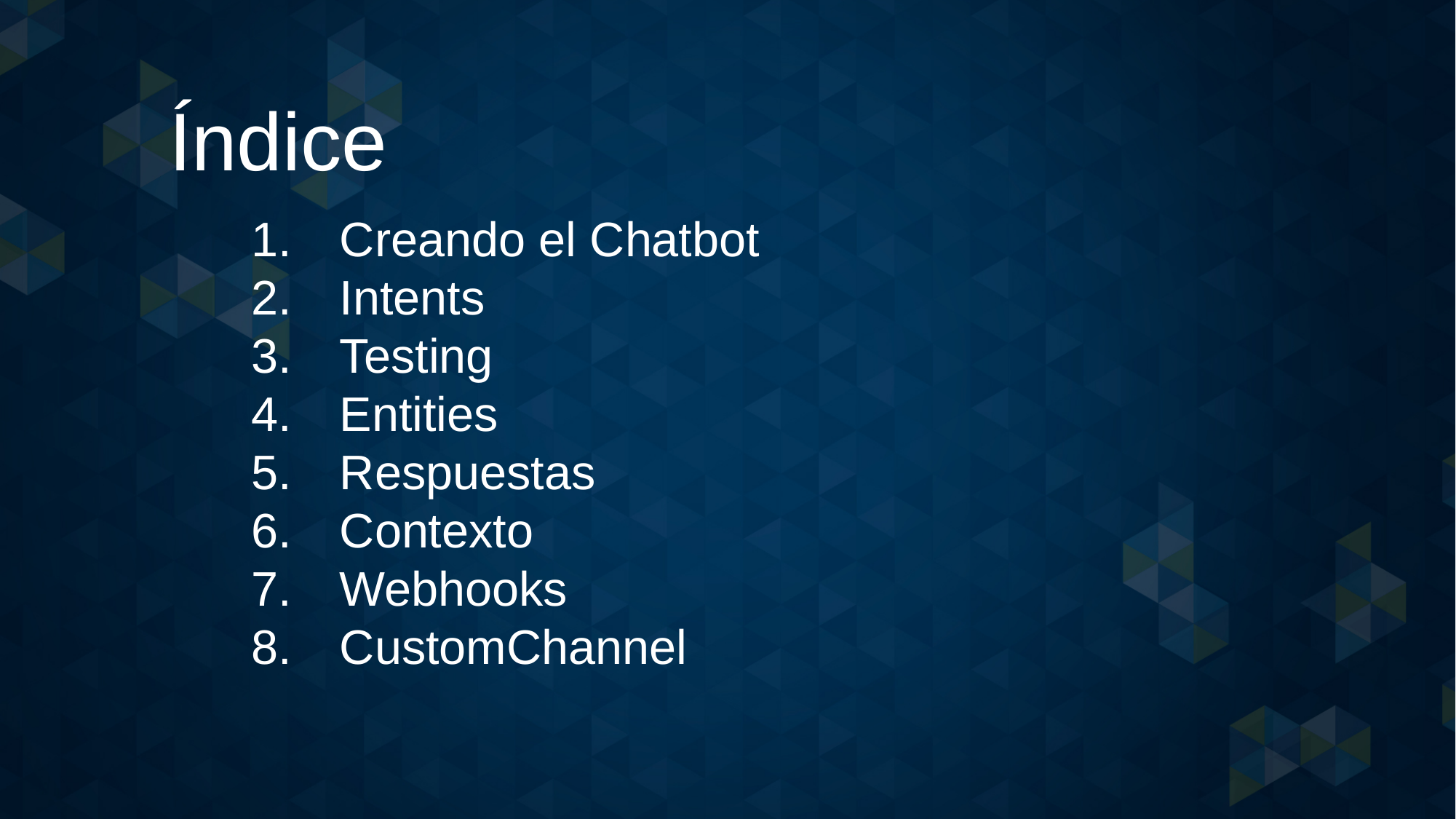

Índice
Creando el Chatbot
Intents
Testing
Entities
Respuestas
Contexto
Webhooks
CustomChannel